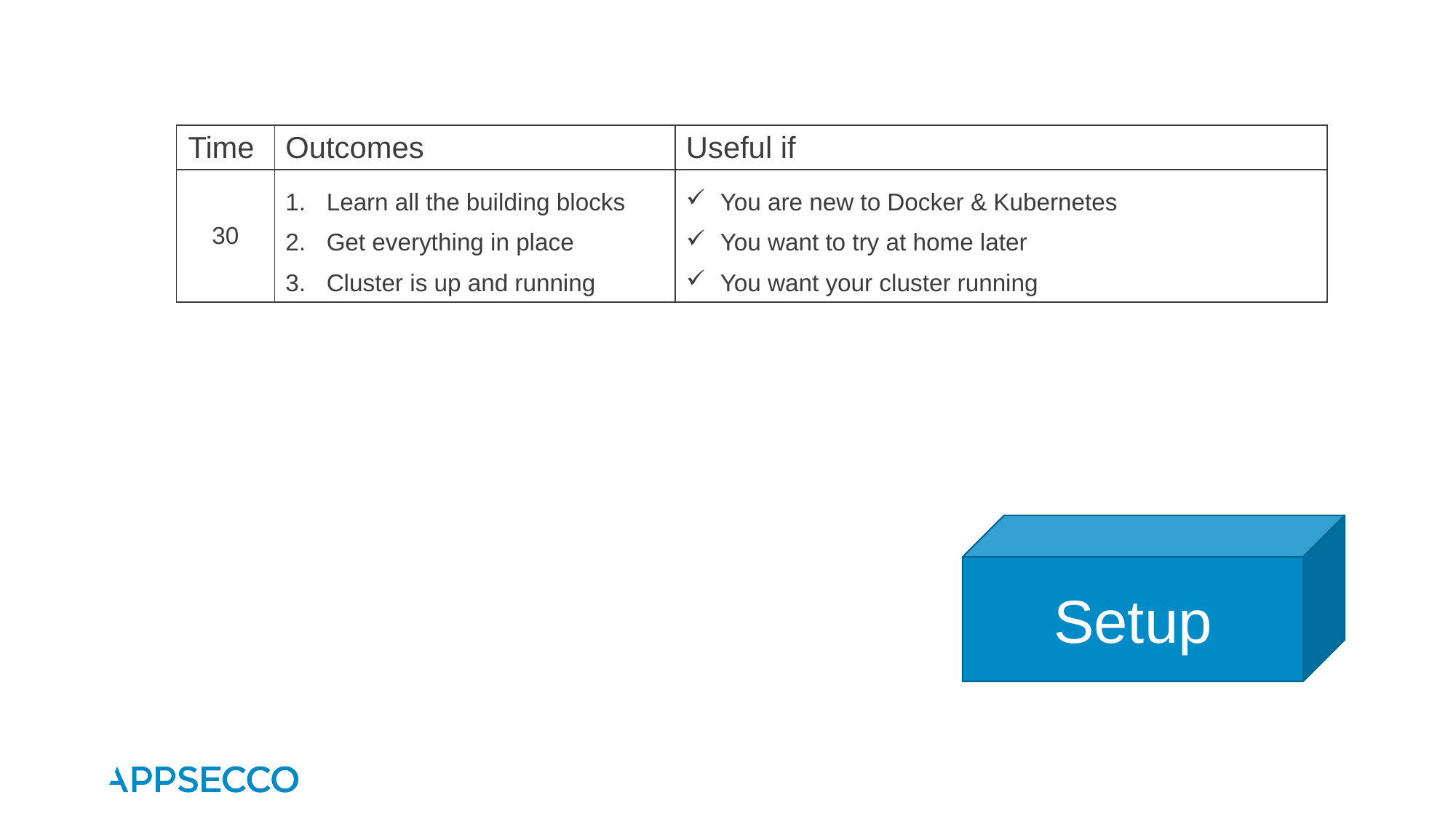

| Time | Outcomes | Useful if |
| --- | --- | --- |
| 30 | Learn all the building blocks Get everything in place Cluster is up and running | You are new to Docker & Kubernetes You want to try at home later You want your cluster running |
Setup